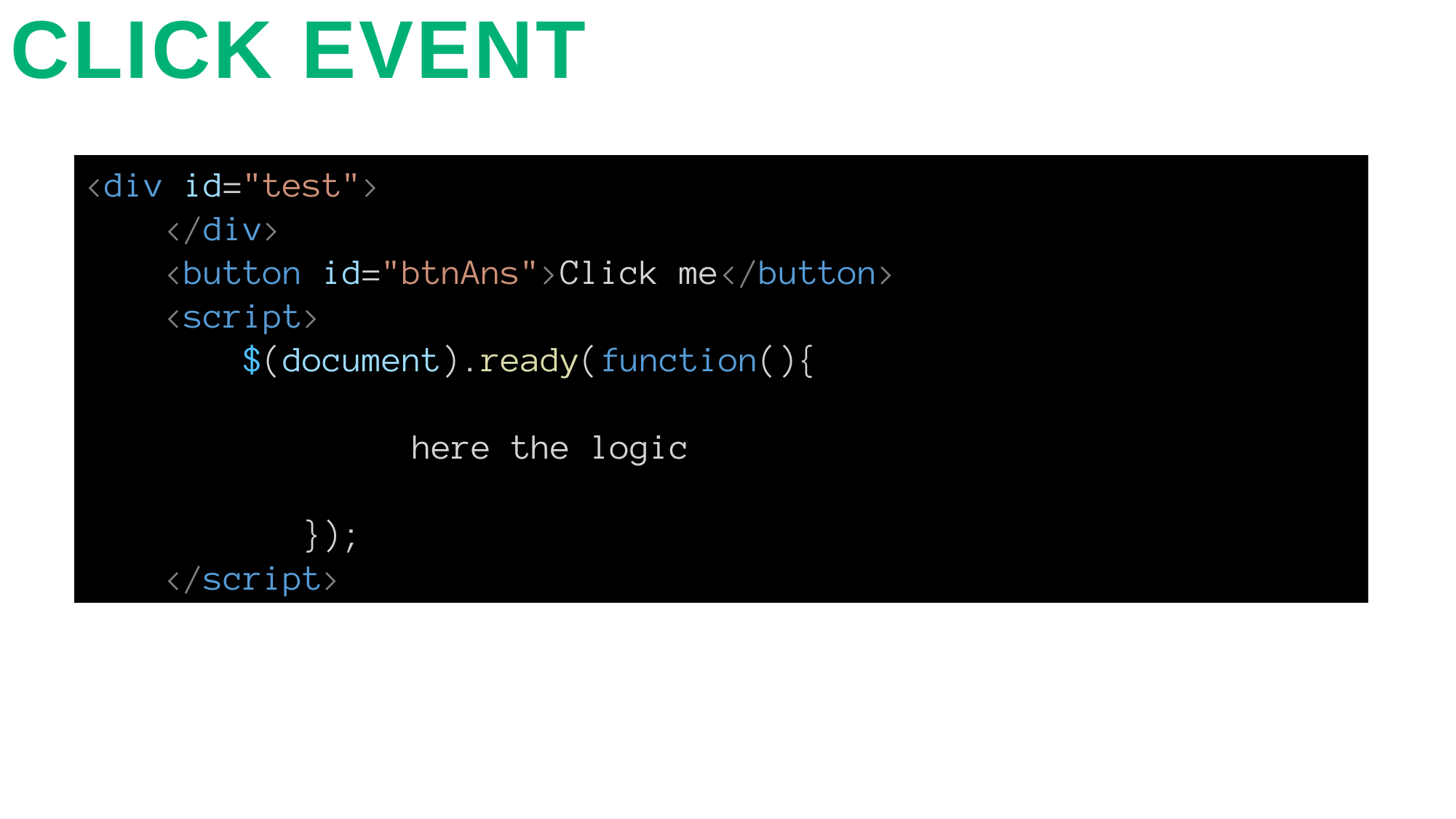

Click Event
<div id="test">
    </div>
    <button id="btnAns">Click me</button>
    <script>
        $(document).ready(function(){

			here the logic

		});
    </script>